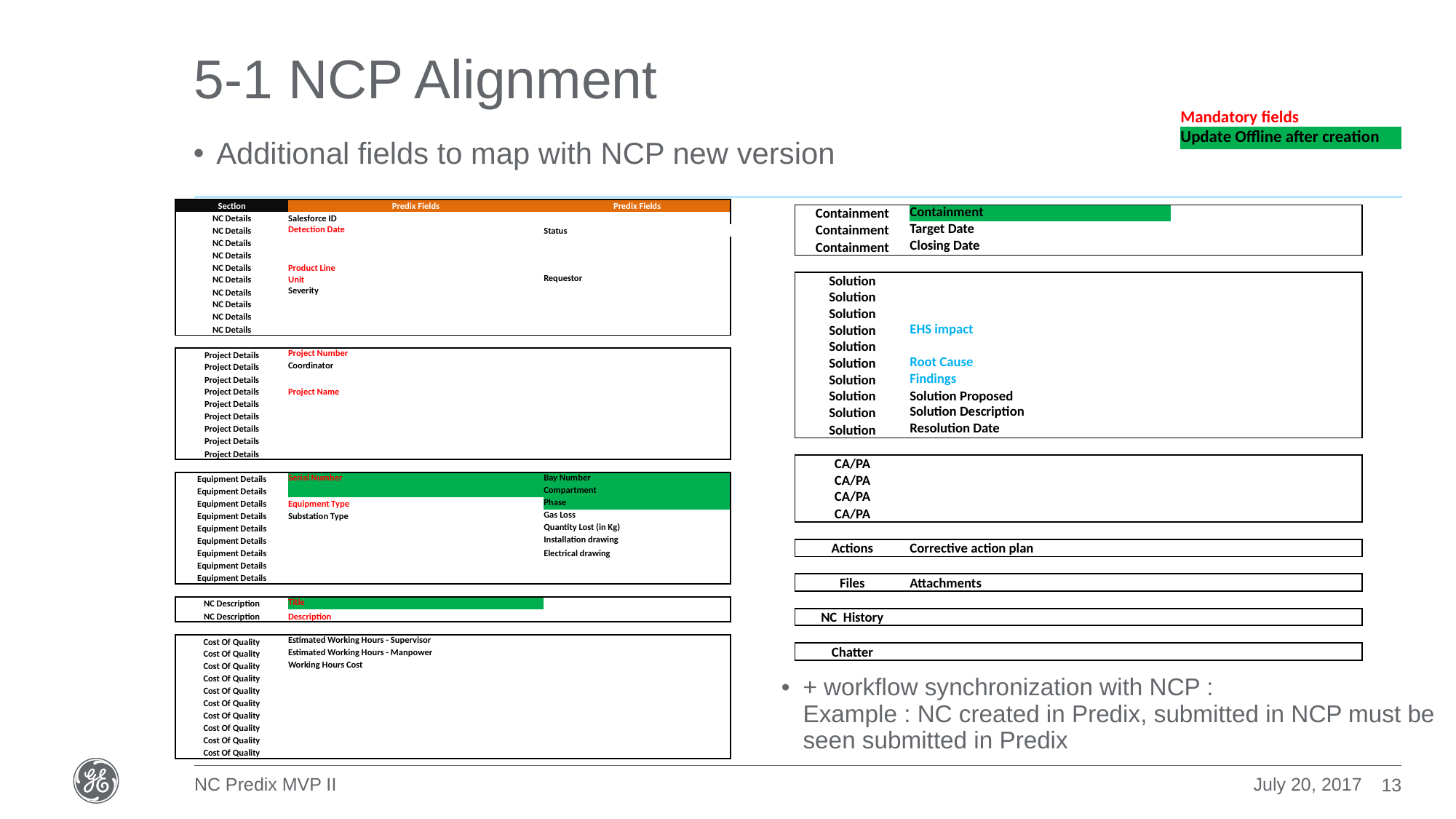

# 5-1 NCP Alignment
| Mandatory fields |
| --- |
| Update Offline after creation |
Additional fields to map with NCP new version

| Section | Predix Fields | Predix Fields |
| --- | --- | --- |
| NC Details | Salesforce ID |  |
| NC Details | Detection Date | Status |
| NC Details |  |  |
| NC Details |  |  |
| NC Details | Product Line |  |
| NC Details | Unit | Requestor |
| NC Details | Severity |  |
| NC Details |  |  |
| NC Details |  |  |
| NC Details |  |  |
|  |  |  |
| Project Details | Project Number |  |
| Project Details | Coordinator |  |
| Project Details |  |  |
| Project Details | Project Name |  |
| Project Details |  |  |
| Project Details |  |  |
| Project Details |  |  |
| Project Details |  |  |
| Project Details |  |  |
|  |  |  |
| Equipment Details | Serial Number | Bay Number |
| Equipment Details |  | Compartment |
| Equipment Details | Equipment Type | Phase |
| Equipment Details | Substation Type | Gas Loss |
| Equipment Details |  | Quantity Lost (in Kg) |
| Equipment Details |  | Installation drawing |
| Equipment Details |  | Electrical drawing |
| Equipment Details |  |  |
| Equipment Details |  |  |
|  |  |  |
| NC Description | Title |  |
| NC Description | Description |  |
|  |  |  |
| Cost Of Quality | Estimated Working Hours - Supervisor |  |
| Cost Of Quality | Estimated Working Hours - Manpower |  |
| Cost Of Quality | Working Hours Cost |  |
| Cost Of Quality |  |  |
| Cost Of Quality |  |  |
| Cost Of Quality |  |  |
| Cost Of Quality |  |  |
| Cost Of Quality |  |  |
| Cost Of Quality |  |  |
| Cost Of Quality |  |  |
| Containment | Containment |  |
| --- | --- | --- |
| Containment | Target Date |  |
| Containment | Closing Date |  |
|  |  |  |
| Solution |  |  |
| Solution |  |  |
| Solution |  |  |
| Solution | EHS impact |  |
| Solution |  |  |
| Solution | Root Cause |  |
| Solution | Findings |  |
| Solution | Solution Proposed |  |
| Solution | Solution Description |  |
| Solution | Resolution Date |  |
|  |  |  |
| CA/PA |  |  |
| CA/PA |  |  |
| CA/PA |  |  |
| CA/PA |  |  |
|  |  |  |
| Actions | Corrective action plan |  |
|  |  |  |
| Files | Attachments |  |
|  |  |  |
| NC History |  |  |
|  |  |  |
| Chatter |  |  |
+ workflow synchronization with NCP :
Example : NC created in Predix, submitted in NCP must be seen submitted in Predix

July 20, 2017
NC Predix MVP II
13